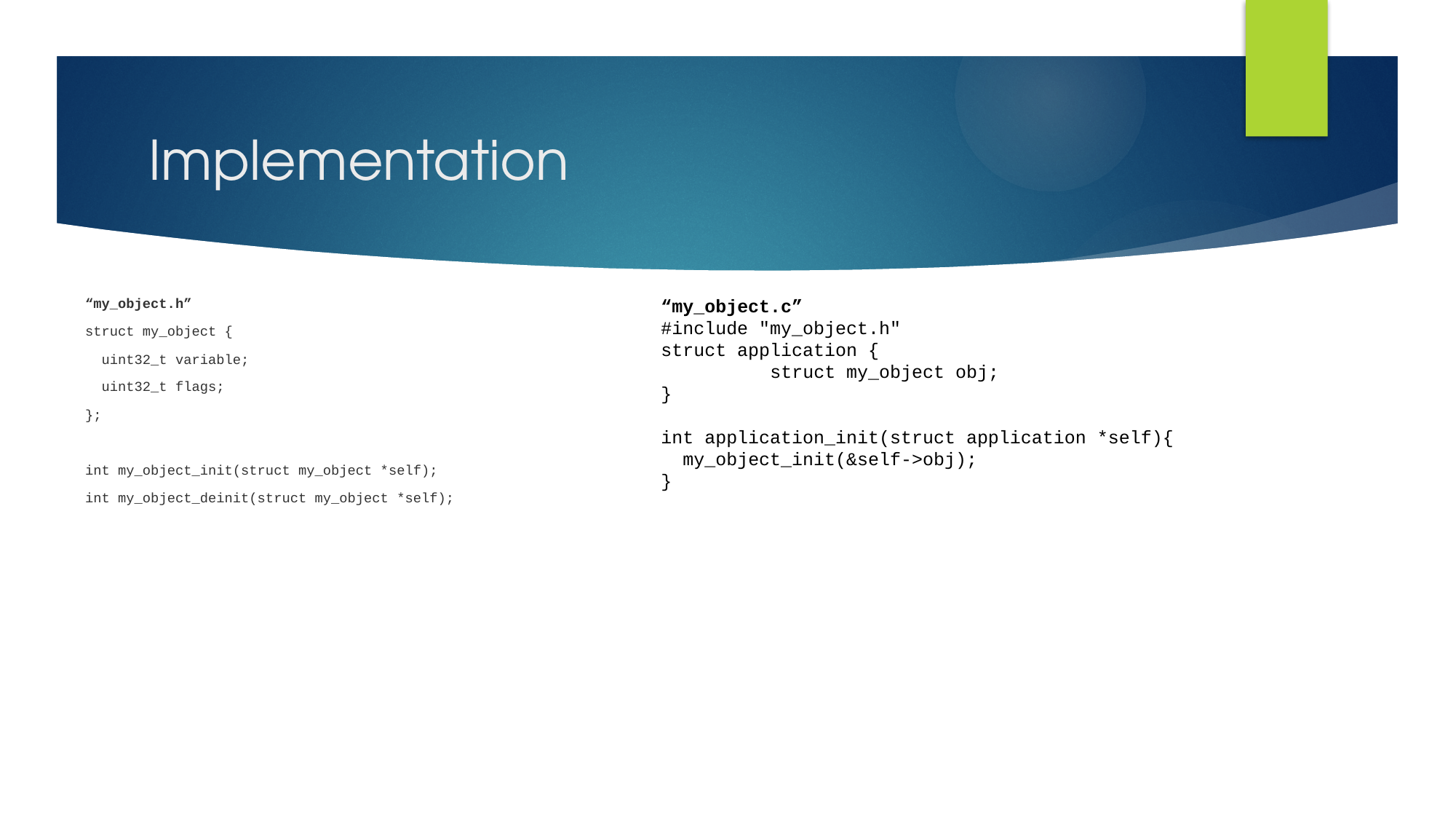

# Implementation
“my_object.h”
struct my_object {
  uint32_t variable;
  uint32_t flags;
};

int my_object_init(struct my_object *self);
int my_object_deinit(struct my_object *self);
“my_object.c”
#include "my_object.h"
struct application {
	struct my_object obj;
}

int application_init(struct application *self){
  my_object_init(&self->obj);
}